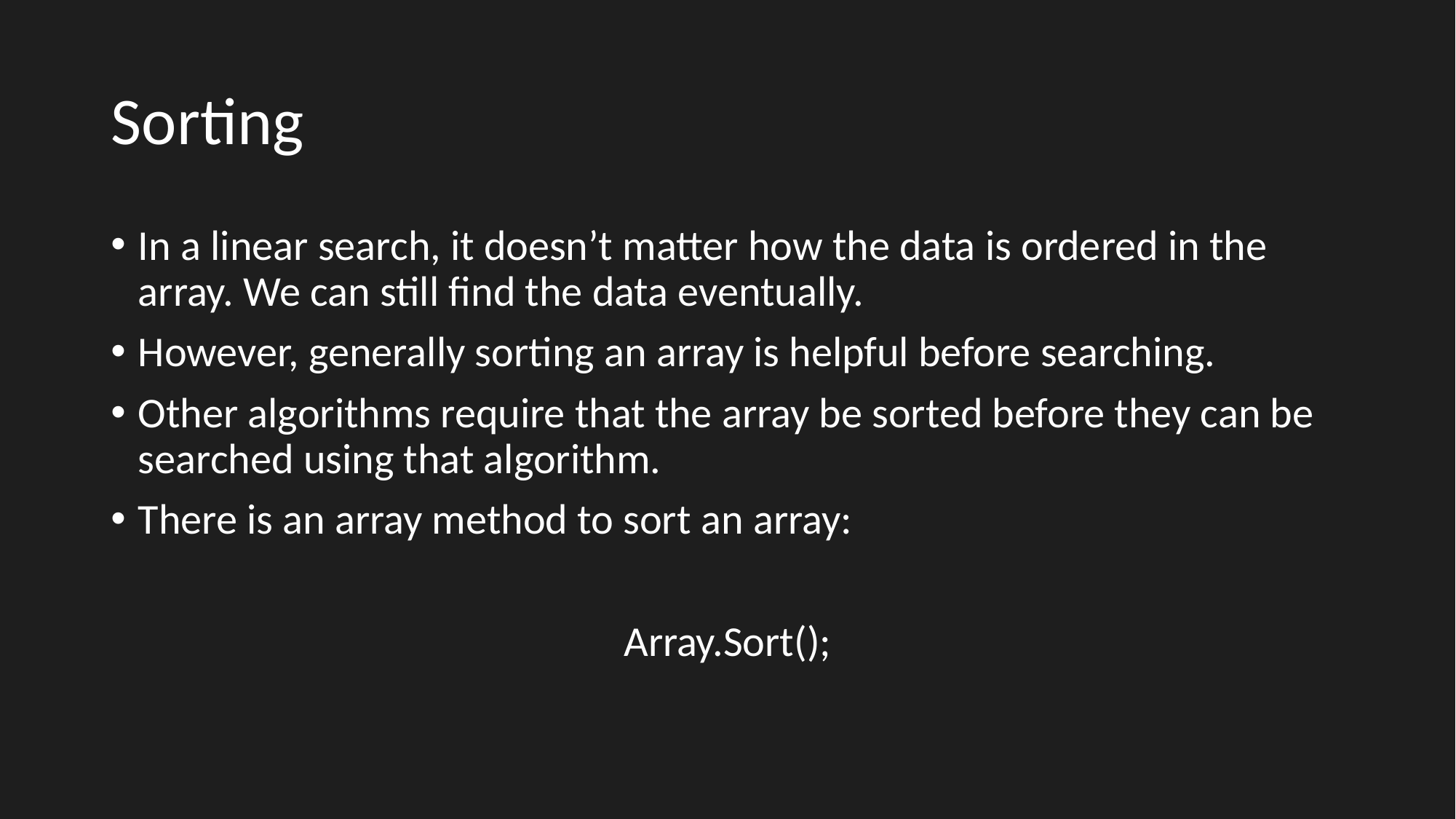

# Sorting
In a linear search, it doesn’t matter how the data is ordered in the array. We can still find the data eventually.
However, generally sorting an array is helpful before searching.
Other algorithms require that the array be sorted before they can be searched using that algorithm.
There is an array method to sort an array:

Array.Sort();